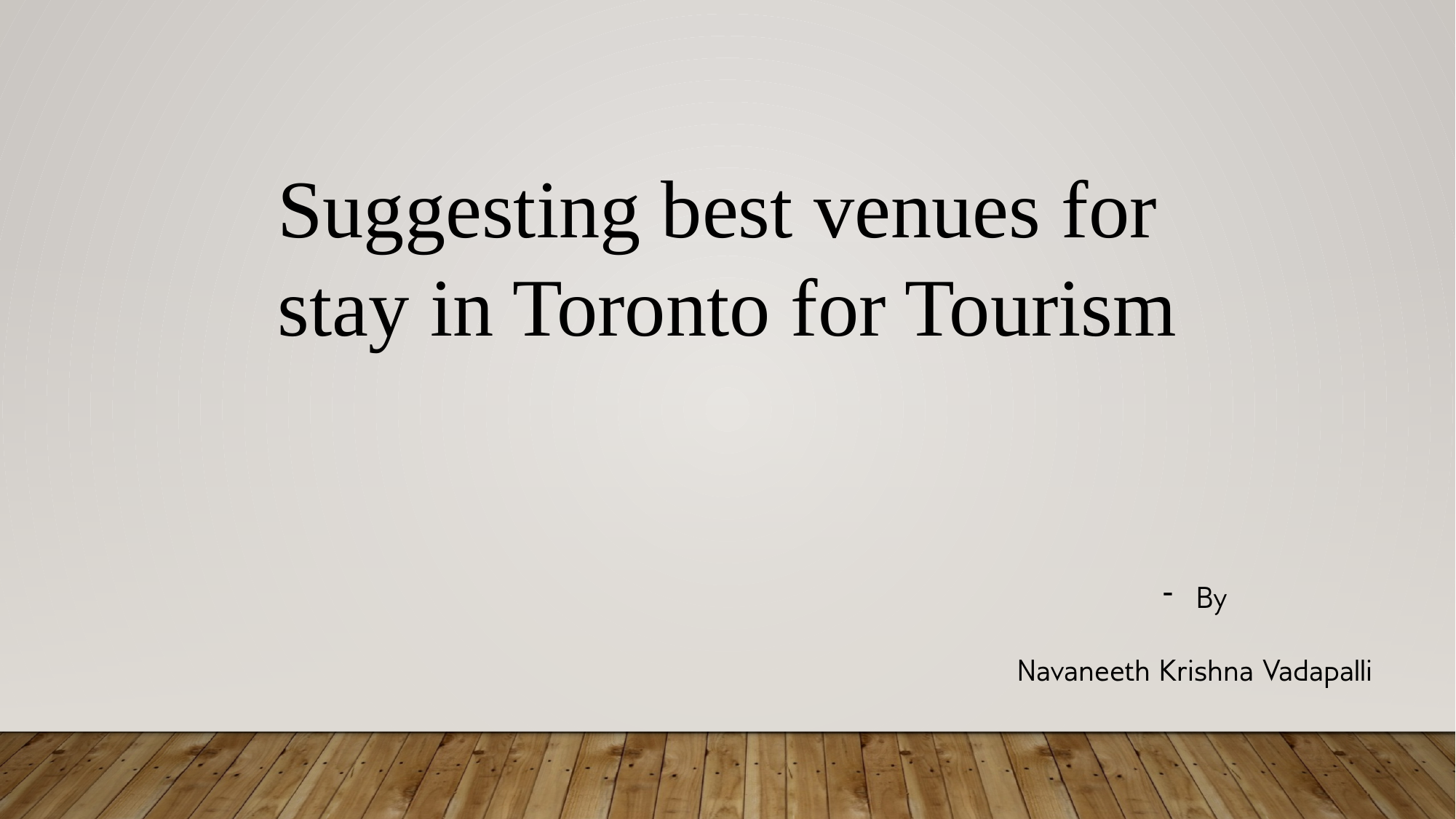

Suggesting best venues for
stay in Toronto for Tourism
By

Navaneeth Krishna Vadapalli